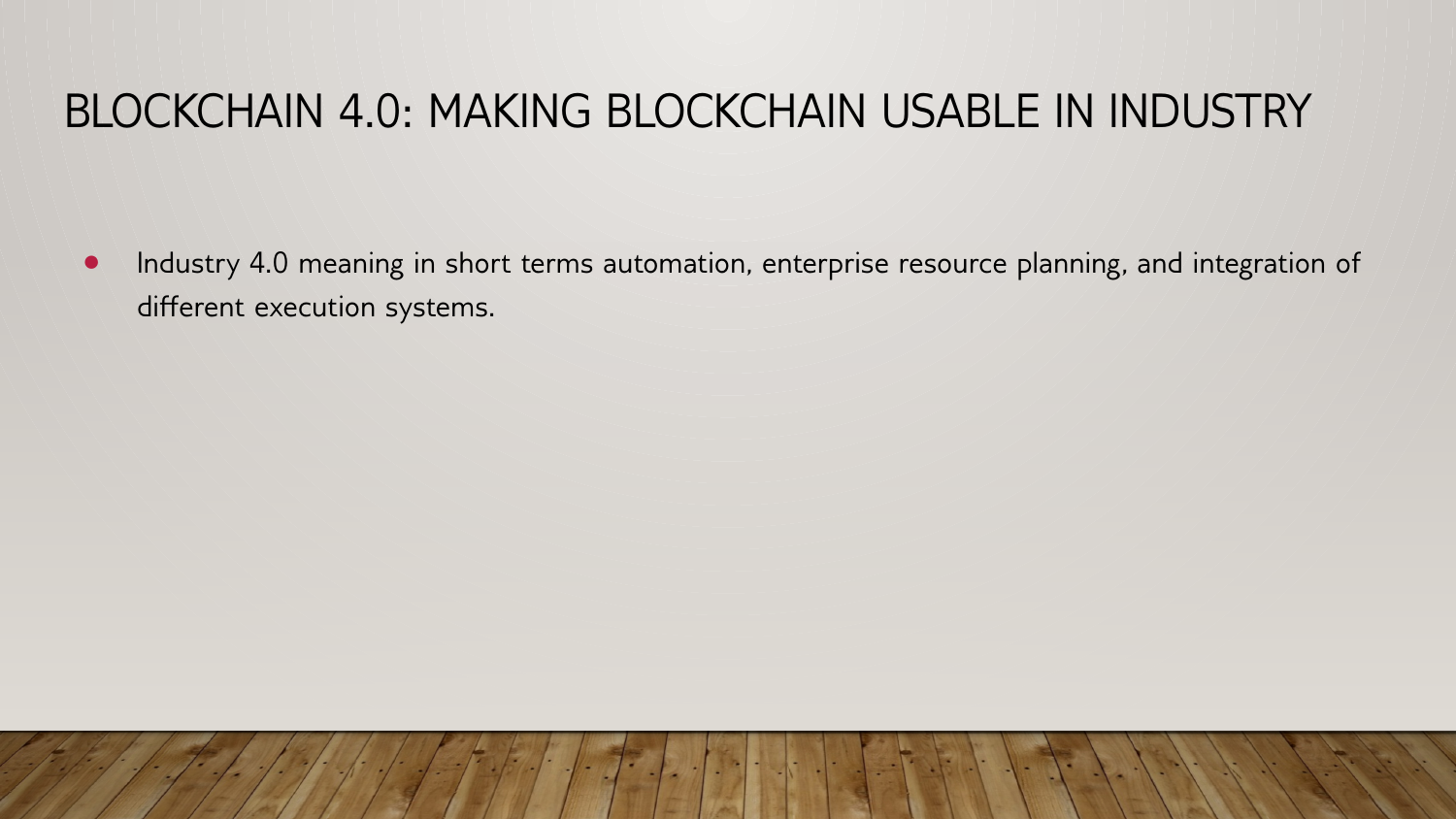

# BLOCKCHAIN 4.0: Making blockchain usable in industry
Industry 4.0 meaning in short terms automation, enterprise resource planning, and integration of different execution systems.